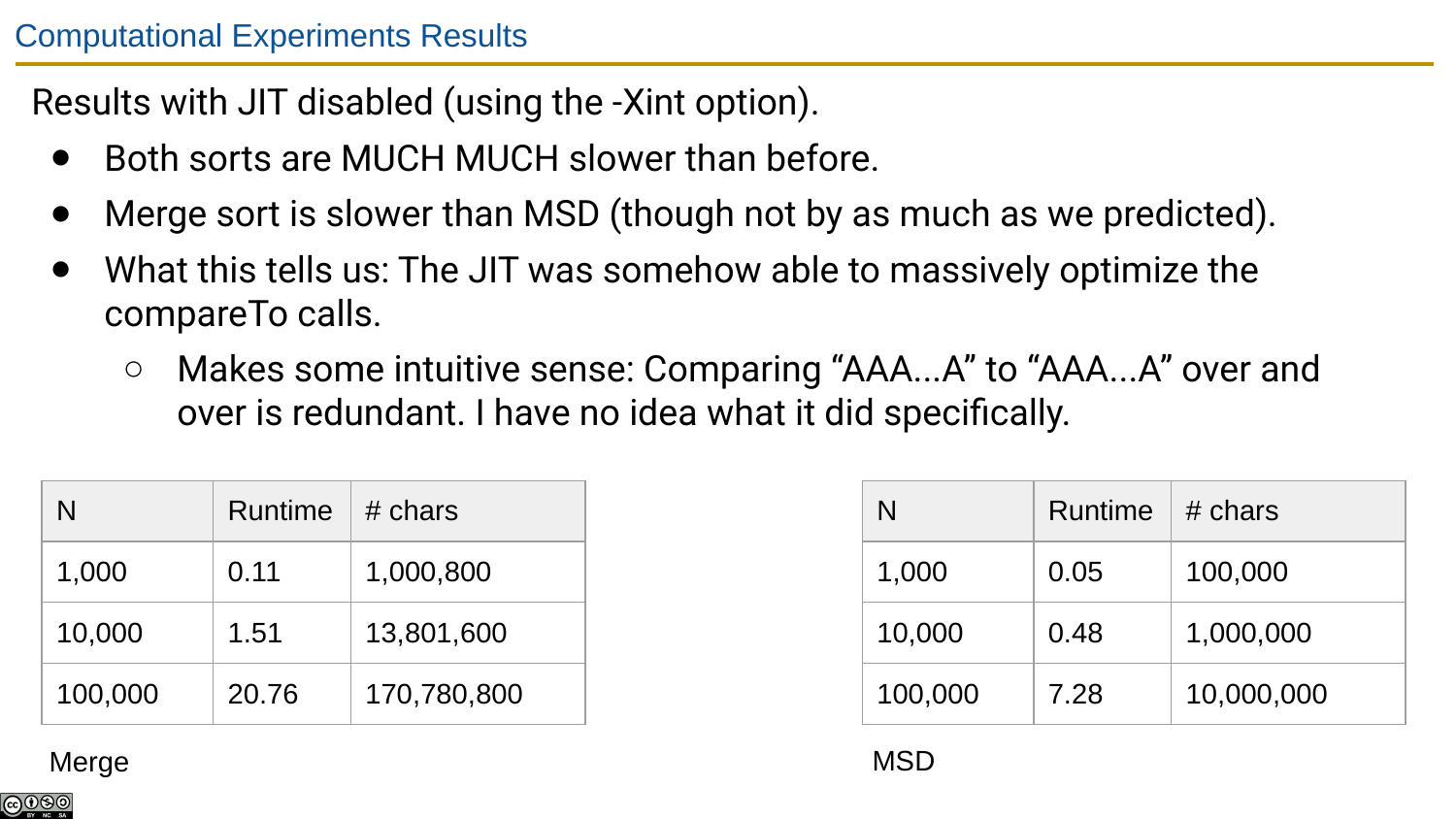

# Computational Experiments Results
Results with JIT disabled (using the -Xint option).
Both sorts are MUCH MUCH slower than before.
Merge sort is slower than MSD (though not by as much as we predicted).
What this tells us: The JIT was somehow able to massively optimize the compareTo calls.
Makes some intuitive sense: Comparing “AAA...A” to “AAA...A” over and over is redundant. I have no idea what it did specifically.
| N | Runtime | # chars |
| --- | --- | --- |
| 1,000 | 0.11 | 1,000,800 |
| 10,000 | 1.51 | 13,801,600 |
| 100,000 | 20.76 | 170,780,800 |
| N | Runtime | # chars |
| --- | --- | --- |
| 1,000 | 0.05 | 100,000 |
| 10,000 | 0.48 | 1,000,000 |
| 100,000 | 7.28 | 10,000,000 |
MSD
Merge